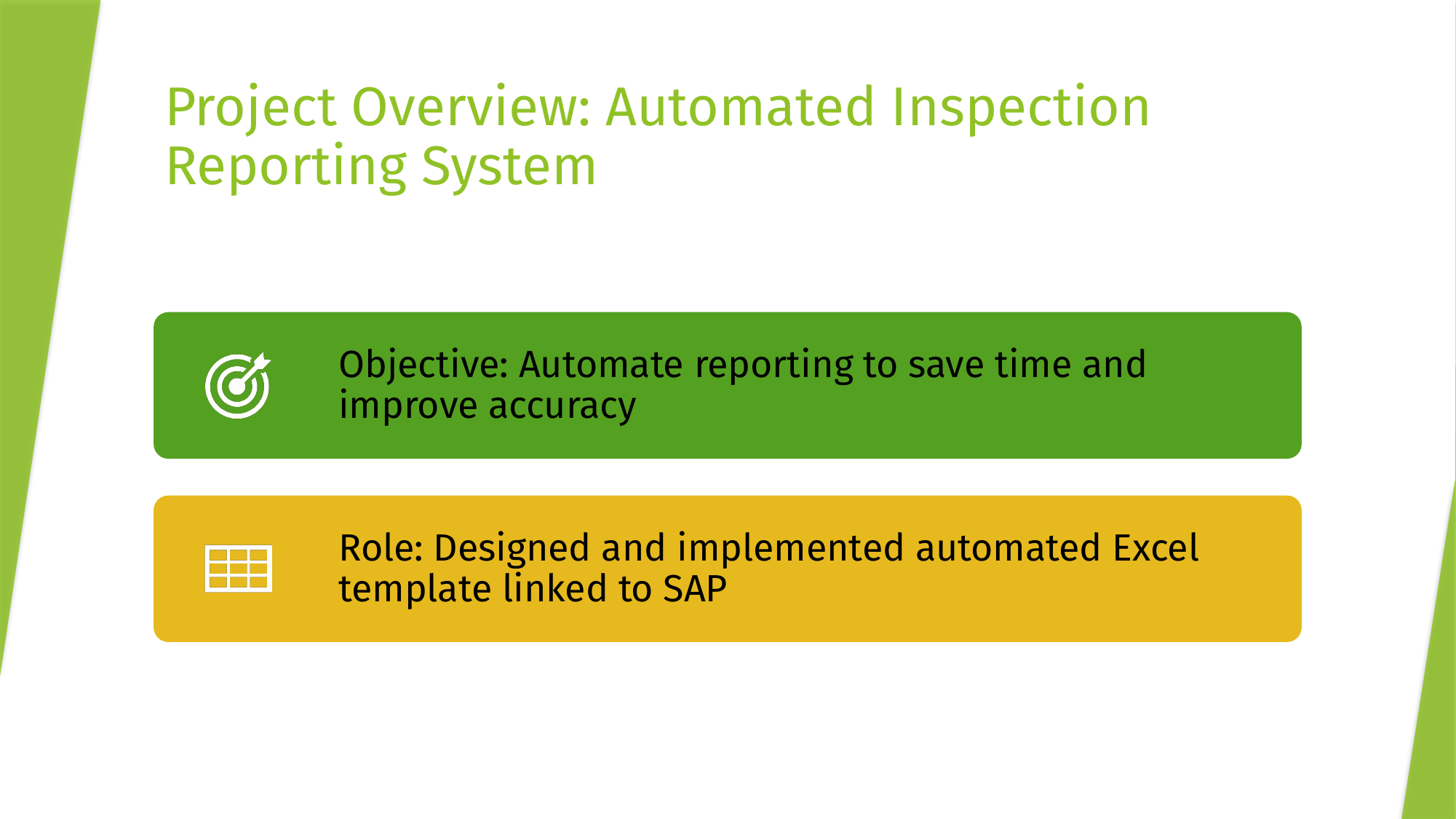

# Project Overview: Automated Inspection Reporting System
Objective: Automate reporting to save time and improve accuracy
Role: Designed and implemented automated Excel template linked to SAP